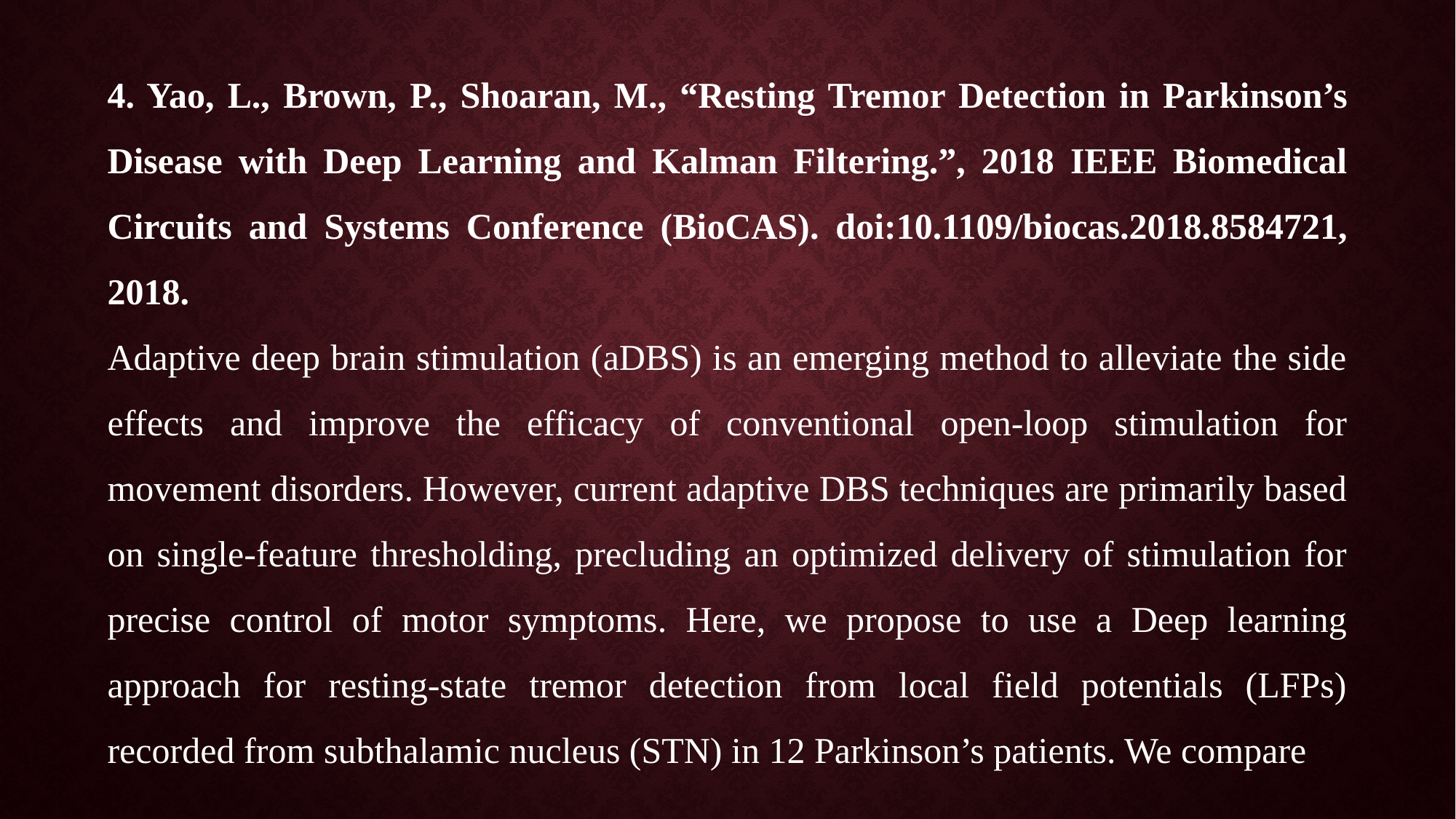

4. Yao, L., Brown, P., Shoaran, M., “Resting Tremor Detection in Parkinson’s Disease with Deep Learning and Kalman Filtering.”, 2018 IEEE Biomedical Circuits and Systems Conference (BioCAS). doi:10.1109/biocas.2018.8584721, 2018.
Adaptive deep brain stimulation (aDBS) is an emerging method to alleviate the side effects and improve the efficacy of conventional open-loop stimulation for movement disorders. However, current adaptive DBS techniques are primarily based on single-feature thresholding, precluding an optimized delivery of stimulation for precise control of motor symptoms. Here, we propose to use a Deep learning approach for resting-state tremor detection from local field potentials (LFPs) recorded from subthalamic nucleus (STN) in 12 Parkinson’s patients. We compare